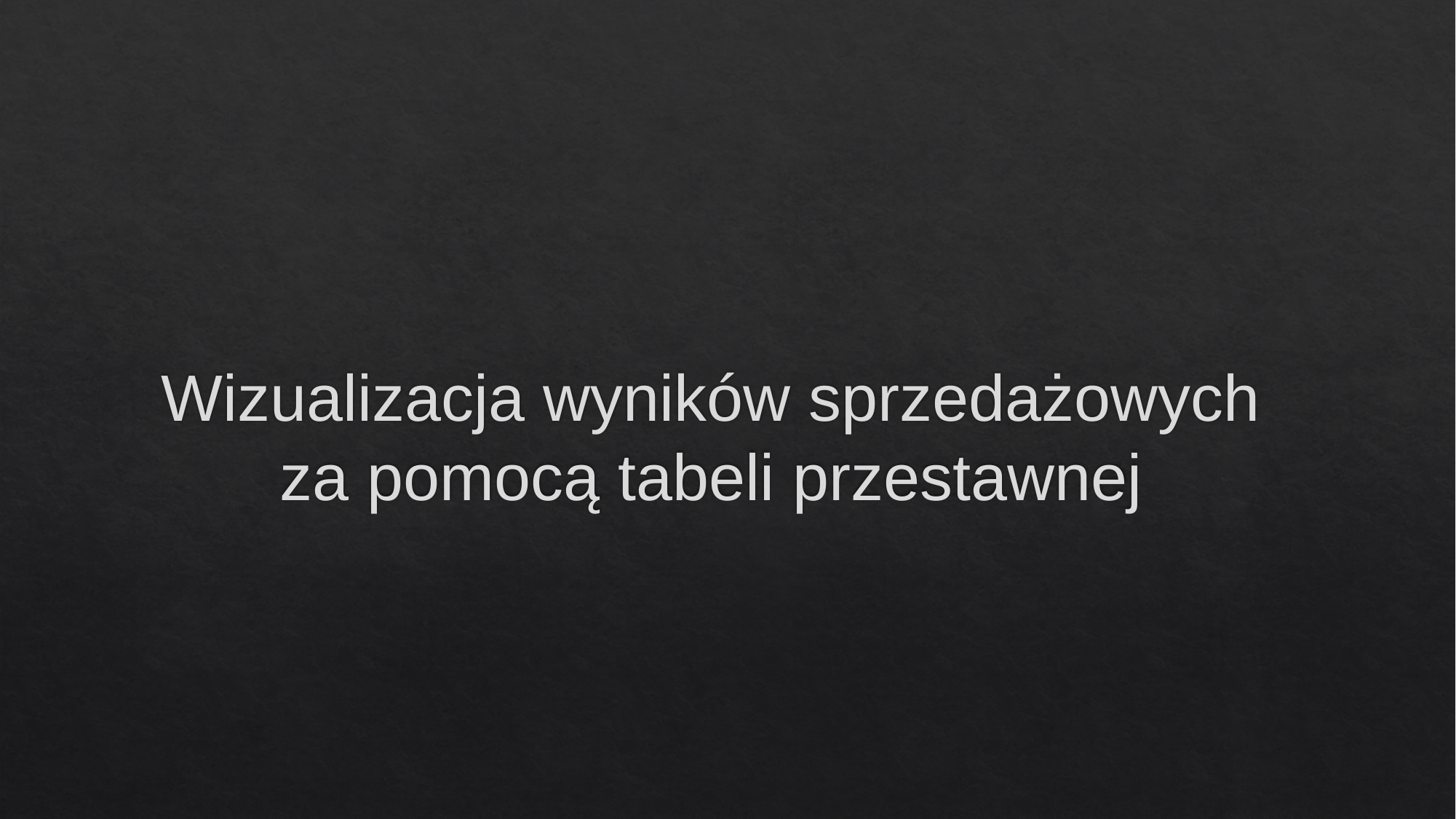

# Wizualizacja wyników sprzedażowych za pomocą tabeli przestawnej